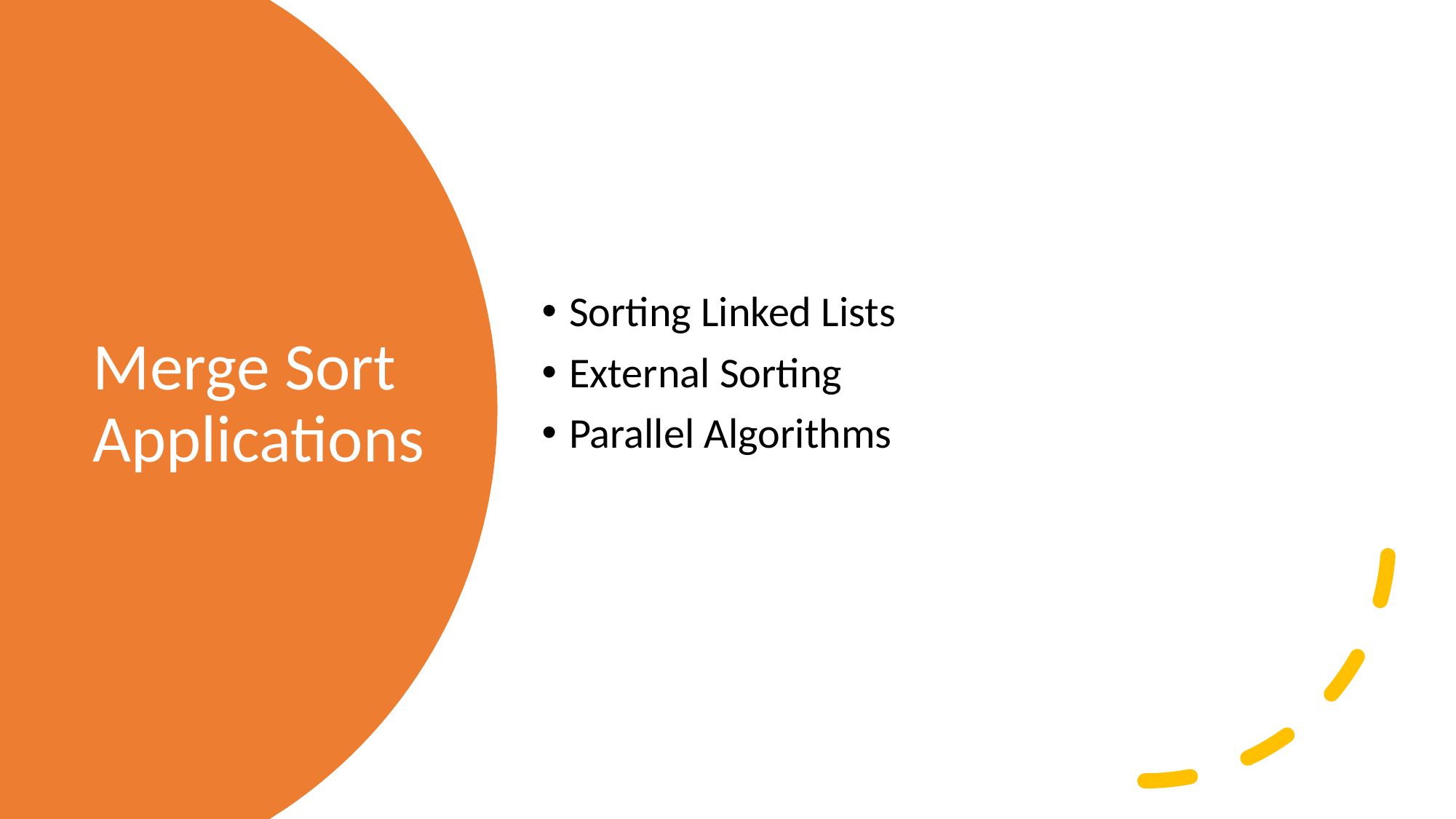

Sorting Linked Lists
External Sorting
Parallel Algorithms

# Merge Sort Applications

27